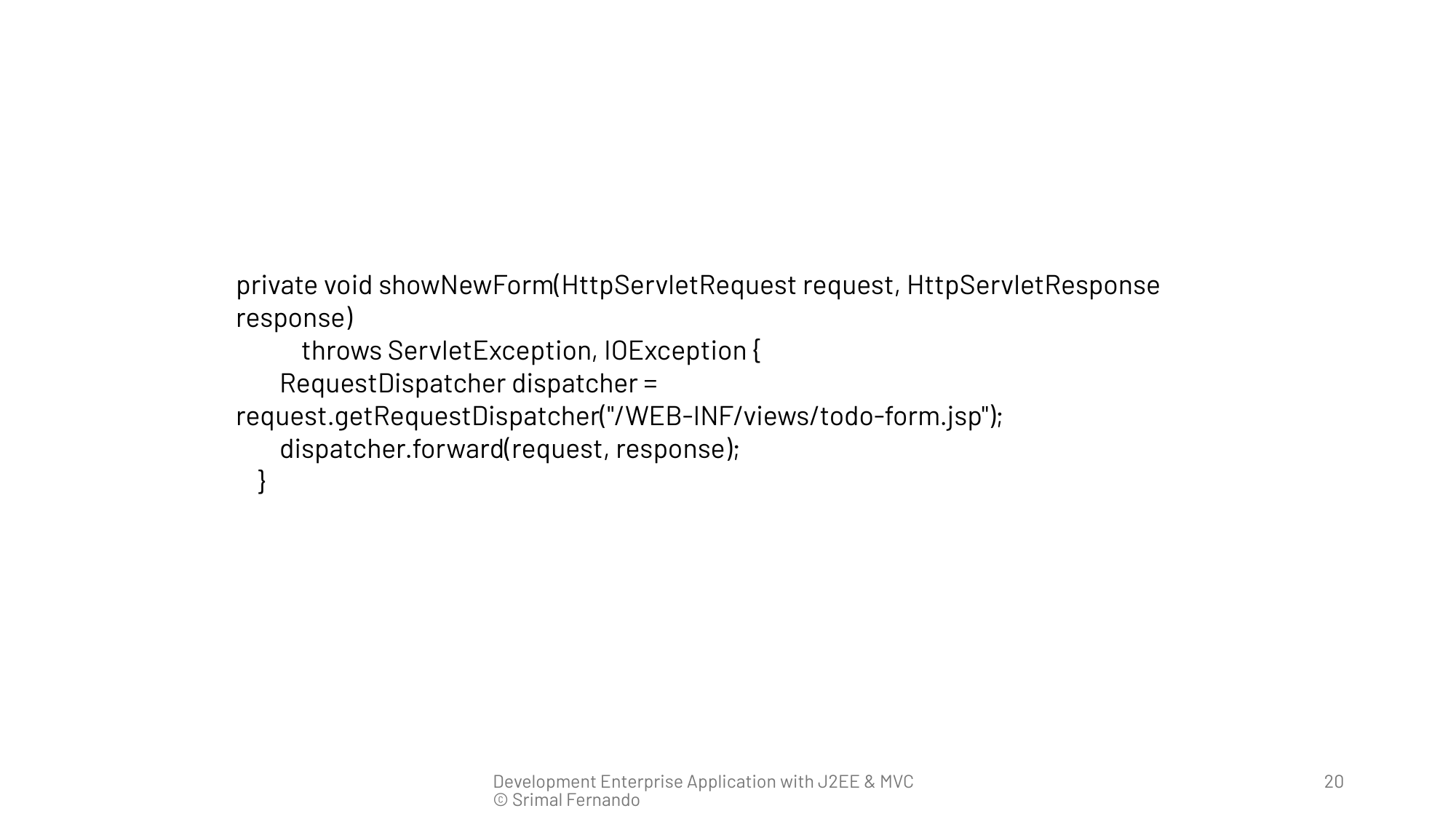

private void showNewForm(HttpServletRequest request, HttpServletResponse response)
            throws ServletException, IOException {
        RequestDispatcher dispatcher = request.getRequestDispatcher("/WEB-INF/views/todo-form.jsp");
        dispatcher.forward(request, response);
    }
Development Enterprise Application with J2EE & MVC            © Srimal Fernando
20